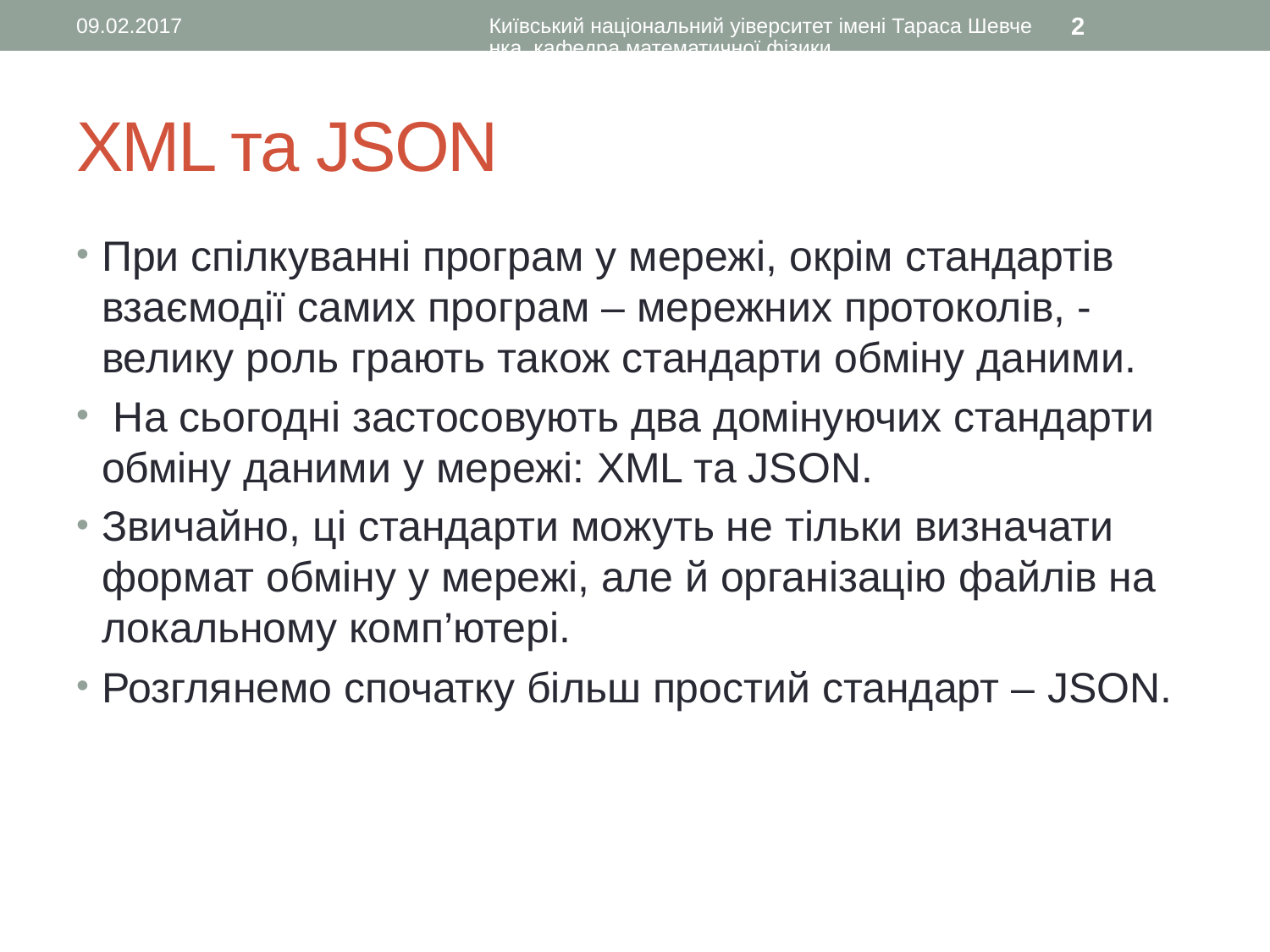

09.02.2017
Київський національний уіверситет імені Тараса Шевченка, кафедра математичної фізики
2
# XML та JSON
При спілкуванні програм у мережі, окрім стандартів взаємодії самих програм – мережних протоколів, - велику роль грають також стандарти обміну даними.
 На сьогодні застосовують два домінуючих стандарти обміну даними у мережі: XML та JSON.
Звичайно, ці стандарти можуть не тільки визначати формат обміну у мережі, але й організацію файлів на локальному комп’ютері.
Розглянемо спочатку більш простий стандарт – JSON.